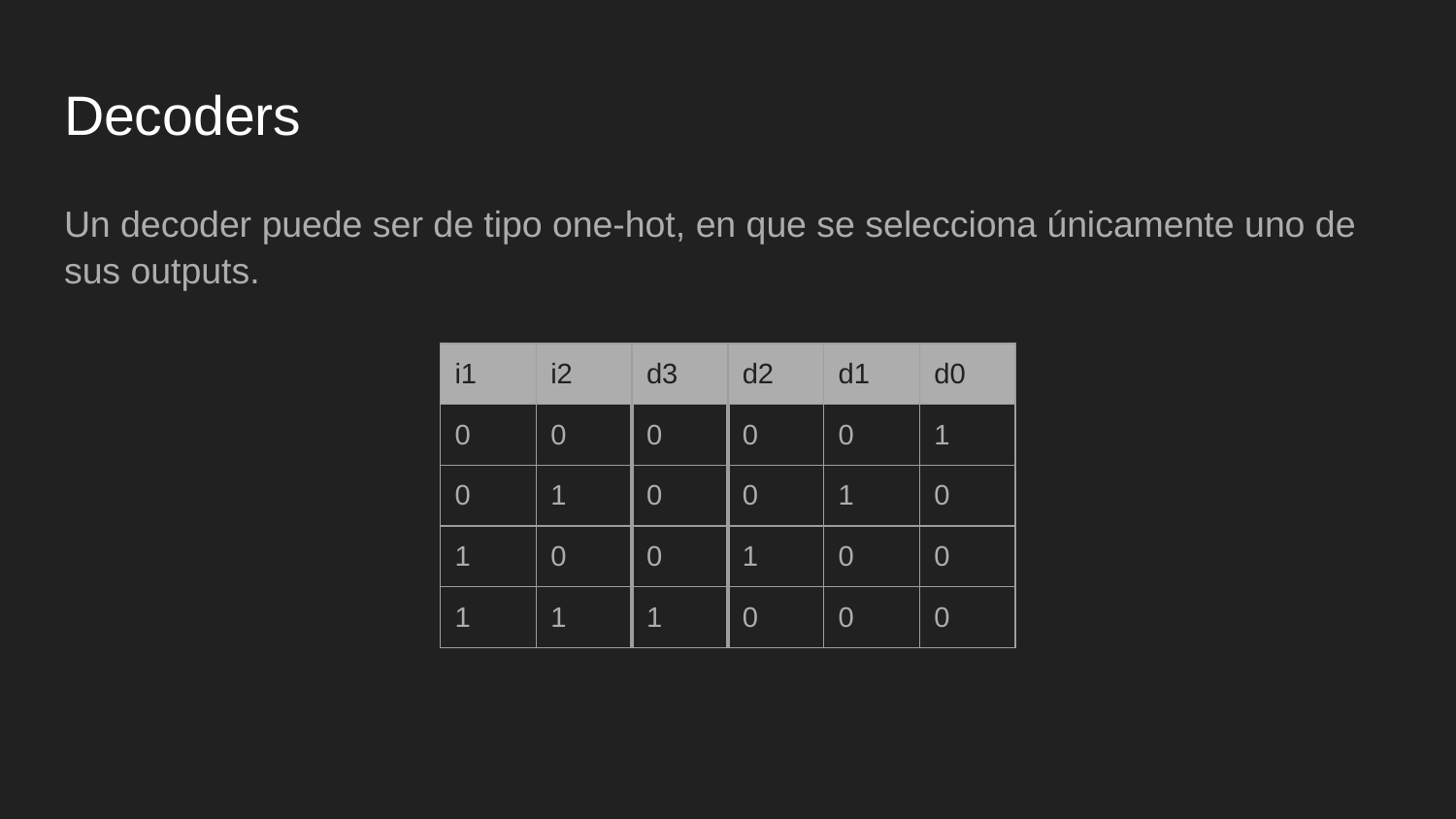

# Decoders
Un decoder puede ser de tipo one-hot, en que se selecciona únicamente uno de sus outputs.
| i1 | i2 | d3 | d2 | d1 | d0 |
| --- | --- | --- | --- | --- | --- |
| 0 | 0 | 0 | 0 | 0 | 1 |
| 0 | 1 | 0 | 0 | 1 | 0 |
| 1 | 0 | 0 | 1 | 0 | 0 |
| 1 | 1 | 1 | 0 | 0 | 0 |